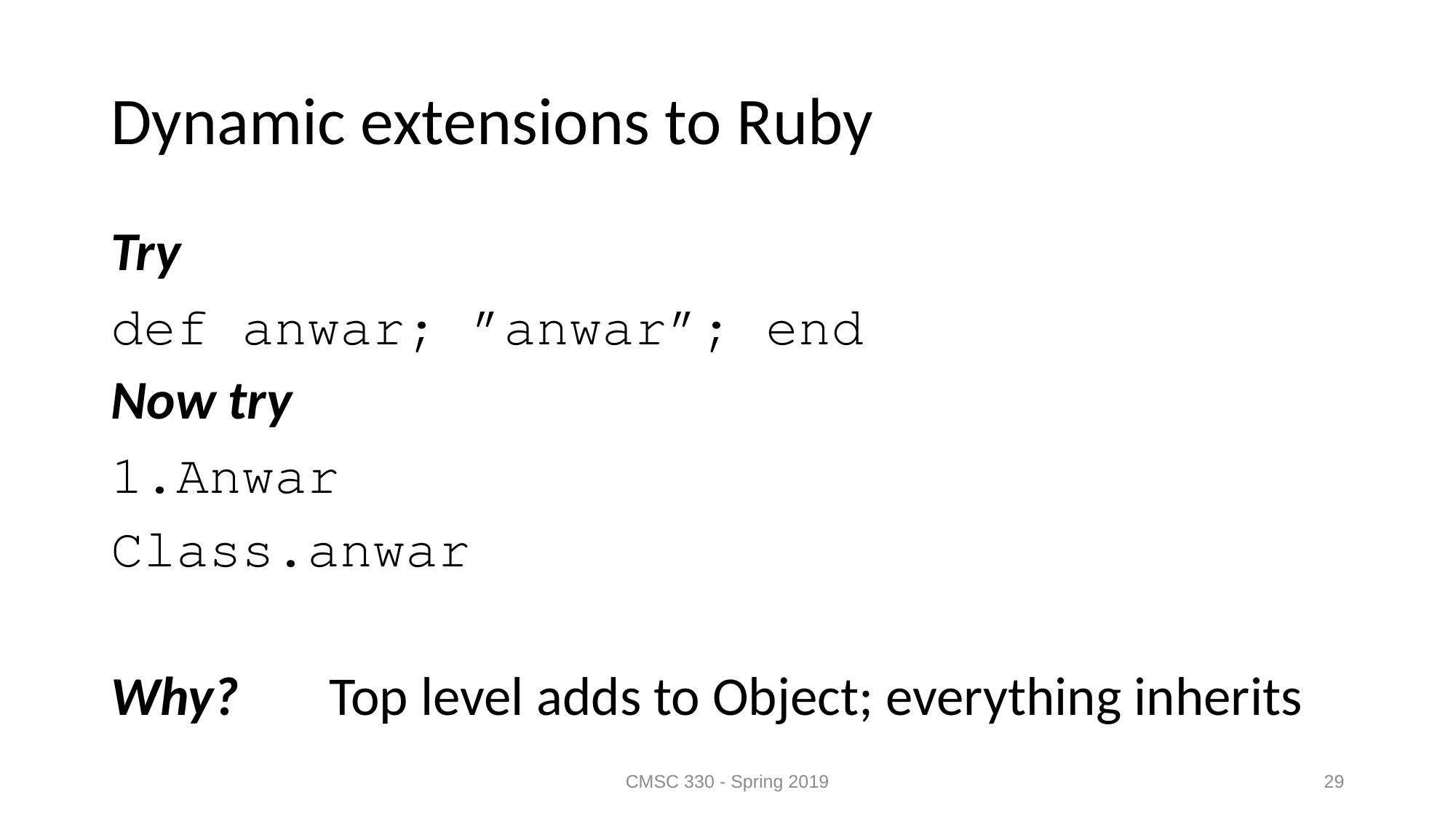

# Dynamic extensions to Ruby
Try
def anwar; ”anwar”; end
Now try
1.Anwar
Class.anwar

Why?	Top level adds to Object; everything inherits

CMSC 330 - Spring 2019
29